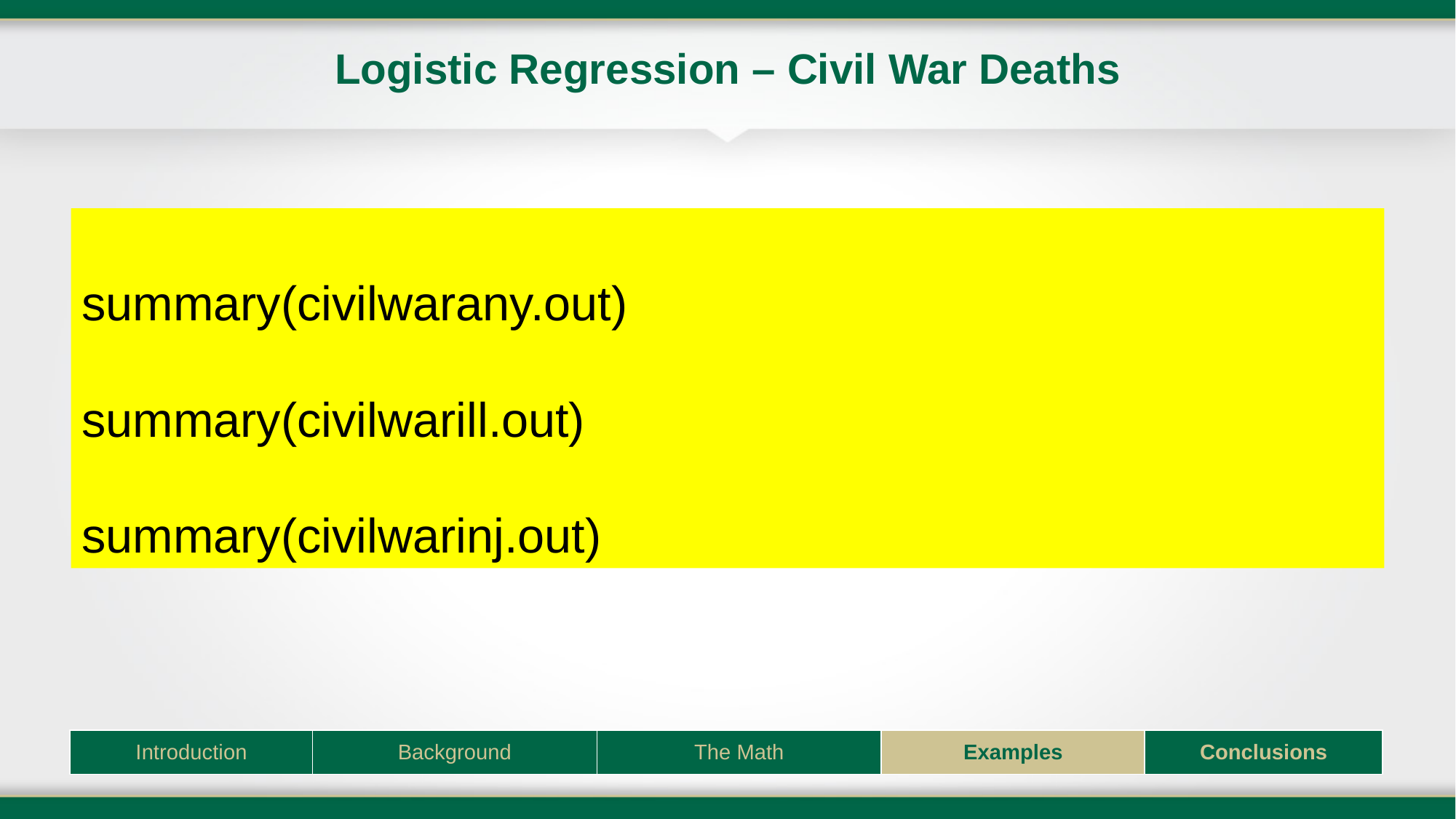

# Logistic Regression – Civil War Deaths
summary(civilwarany.out)
summary(civilwarill.out)
summary(civilwarinj.out)
| Introduction | Background | The Math | Examples | Conclusions |
| --- | --- | --- | --- | --- |